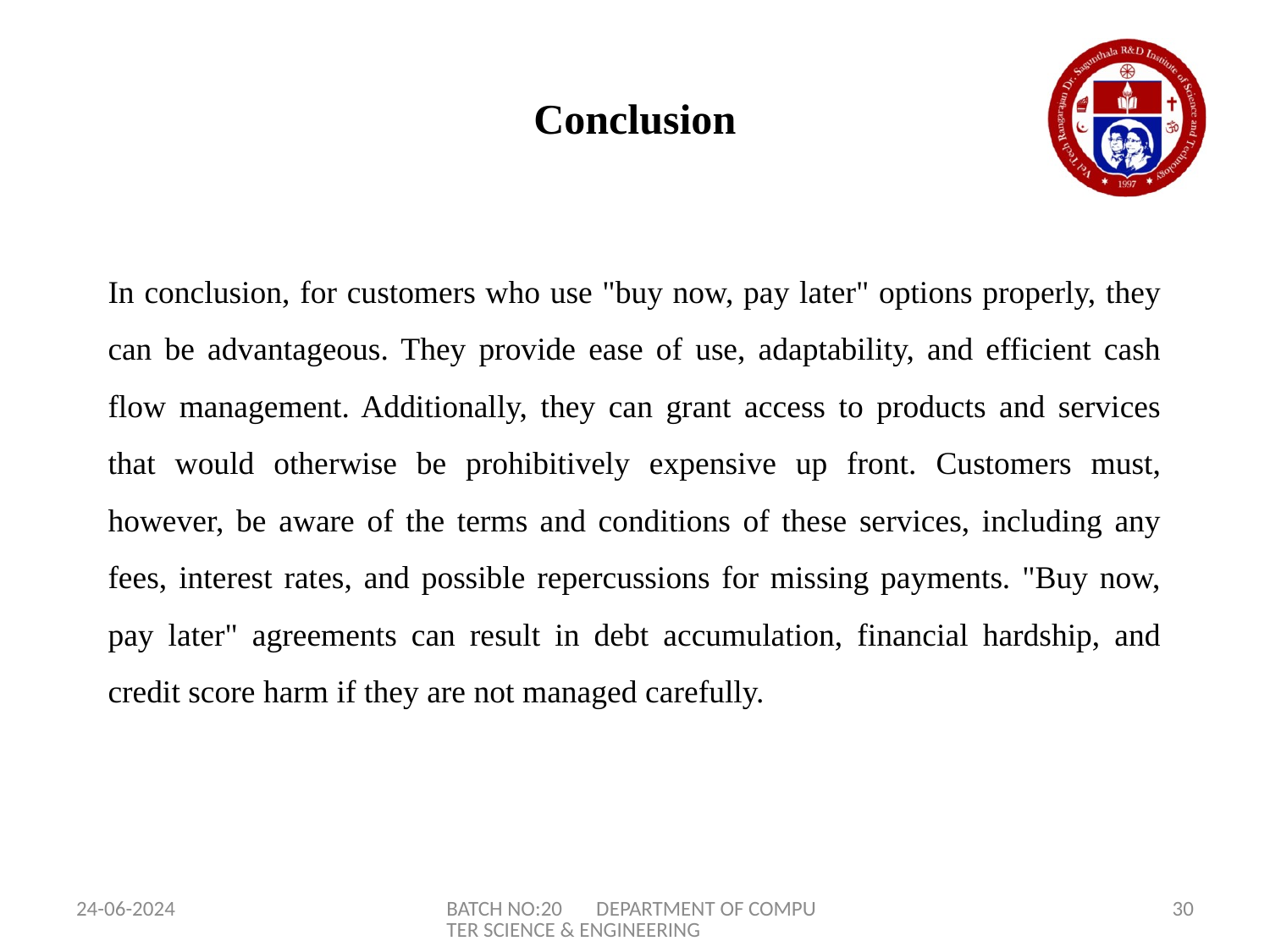

# Conclusion
In conclusion, for customers who use "buy now, pay later" options properly, they can be advantageous. They provide ease of use, adaptability, and efficient cash flow management. Additionally, they can grant access to products and services that would otherwise be prohibitively expensive up front. Customers must, however, be aware of the terms and conditions of these services, including any fees, interest rates, and possible repercussions for missing payments. "Buy now, pay later" agreements can result in debt accumulation, financial hardship, and credit score harm if they are not managed carefully.
24-06-2024
BATCH NO:20       DEPARTMENT OF COMPUTER SCIENCE & ENGINEERING
30